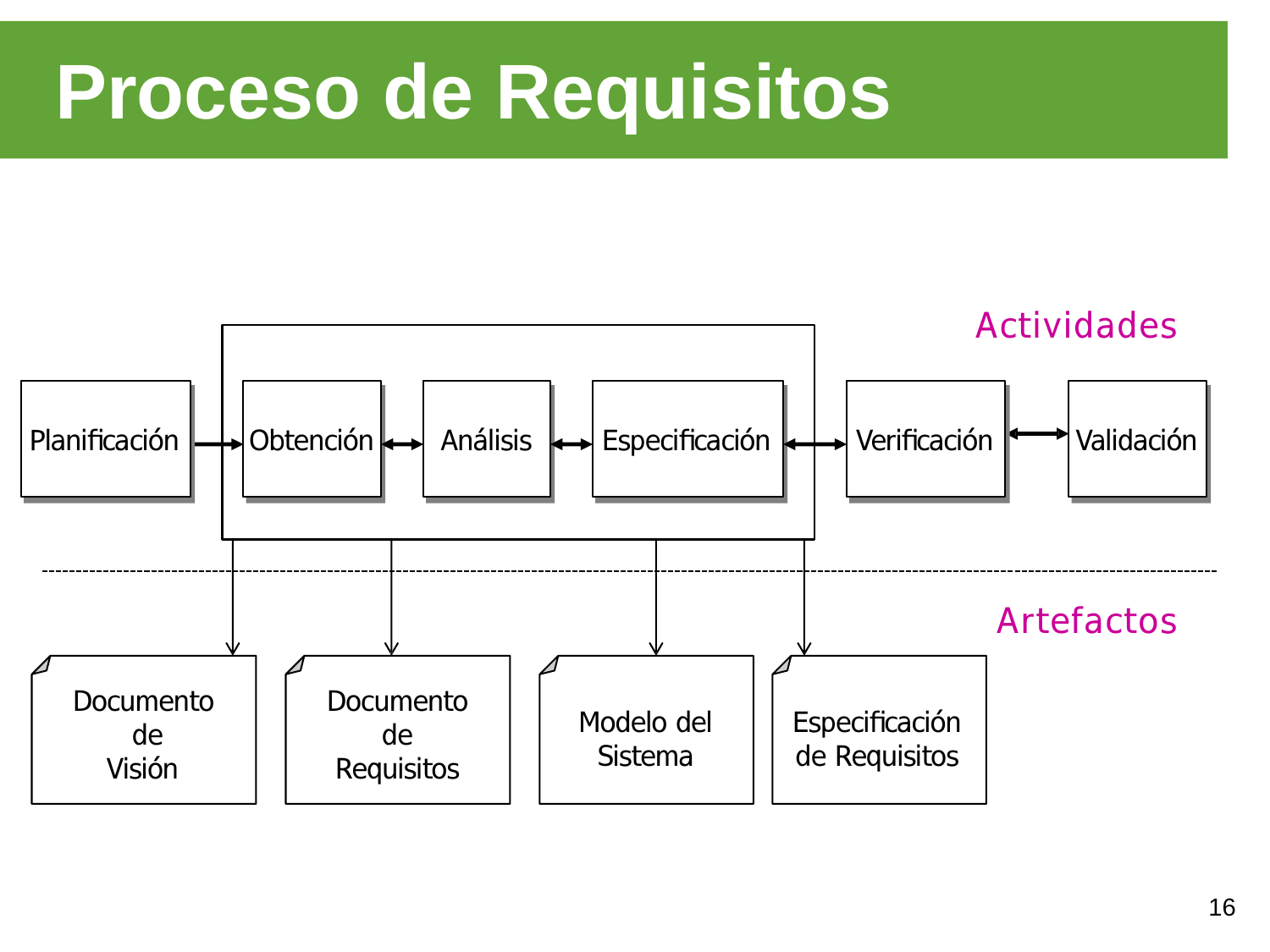

# Proceso de Requisitos
Actividades

Planificación
Obtención
Análisis
Especificación
Verificación
Validación

Artefactos

Documento  de
Visión
Documento  de  Requisitos
Modelo del
Sistema
Especificación
de Requisitos
16